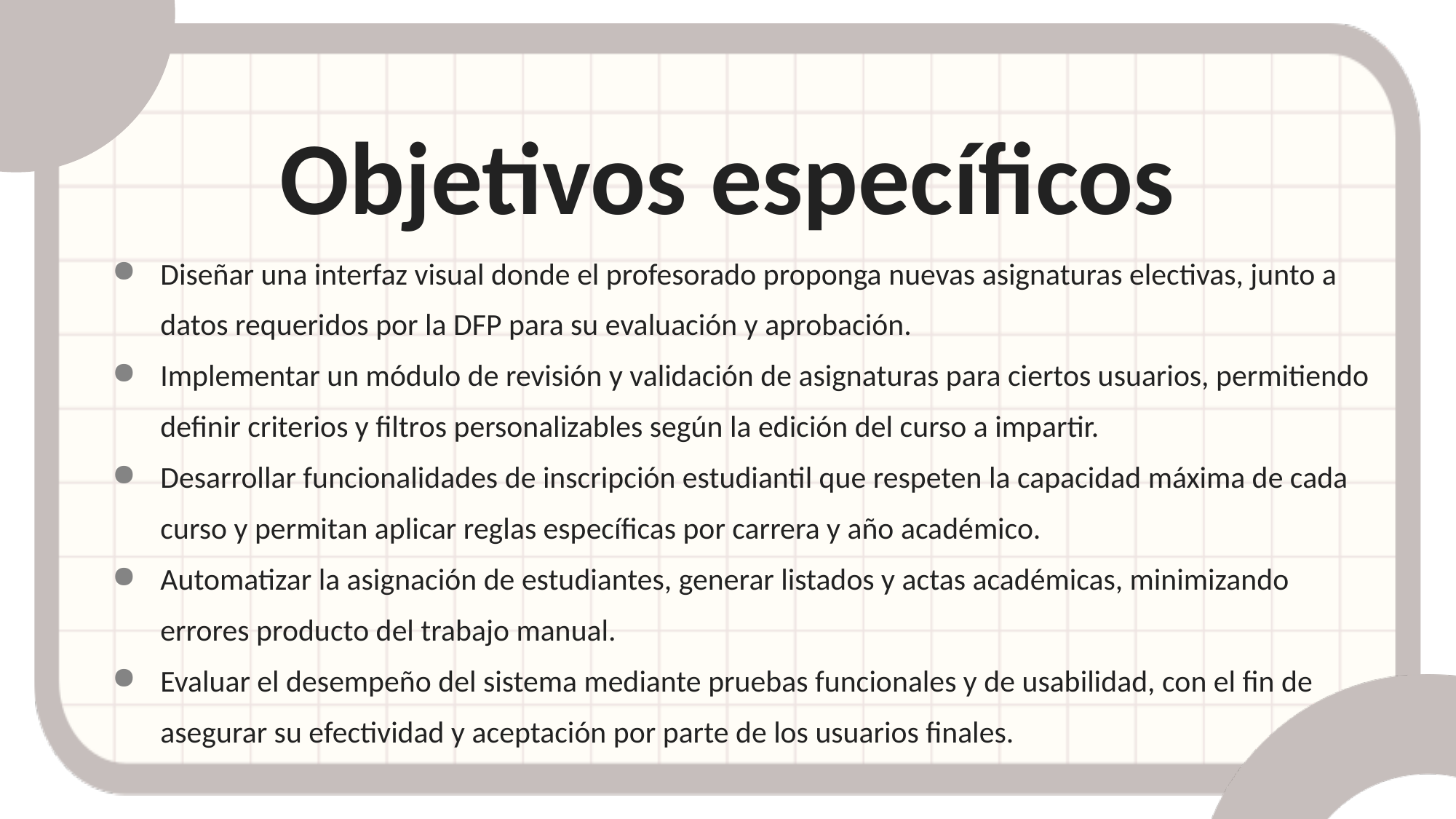

Objetivos específicos
Diseñar una interfaz visual donde el profesorado proponga nuevas asignaturas electivas, junto a datos requeridos por la DFP para su evaluación y aprobación.
Implementar un módulo de revisión y validación de asignaturas para ciertos usuarios, permitiendo definir criterios y filtros personalizables según la edición del curso a impartir.
Desarrollar funcionalidades de inscripción estudiantil que respeten la capacidad máxima de cada curso y permitan aplicar reglas específicas por carrera y año académico.
Automatizar la asignación de estudiantes, generar listados y actas académicas, minimizando errores producto del trabajo manual.
Evaluar el desempeño del sistema mediante pruebas funcionales y de usabilidad, con el fin de asegurar su efectividad y aceptación por parte de los usuarios finales.